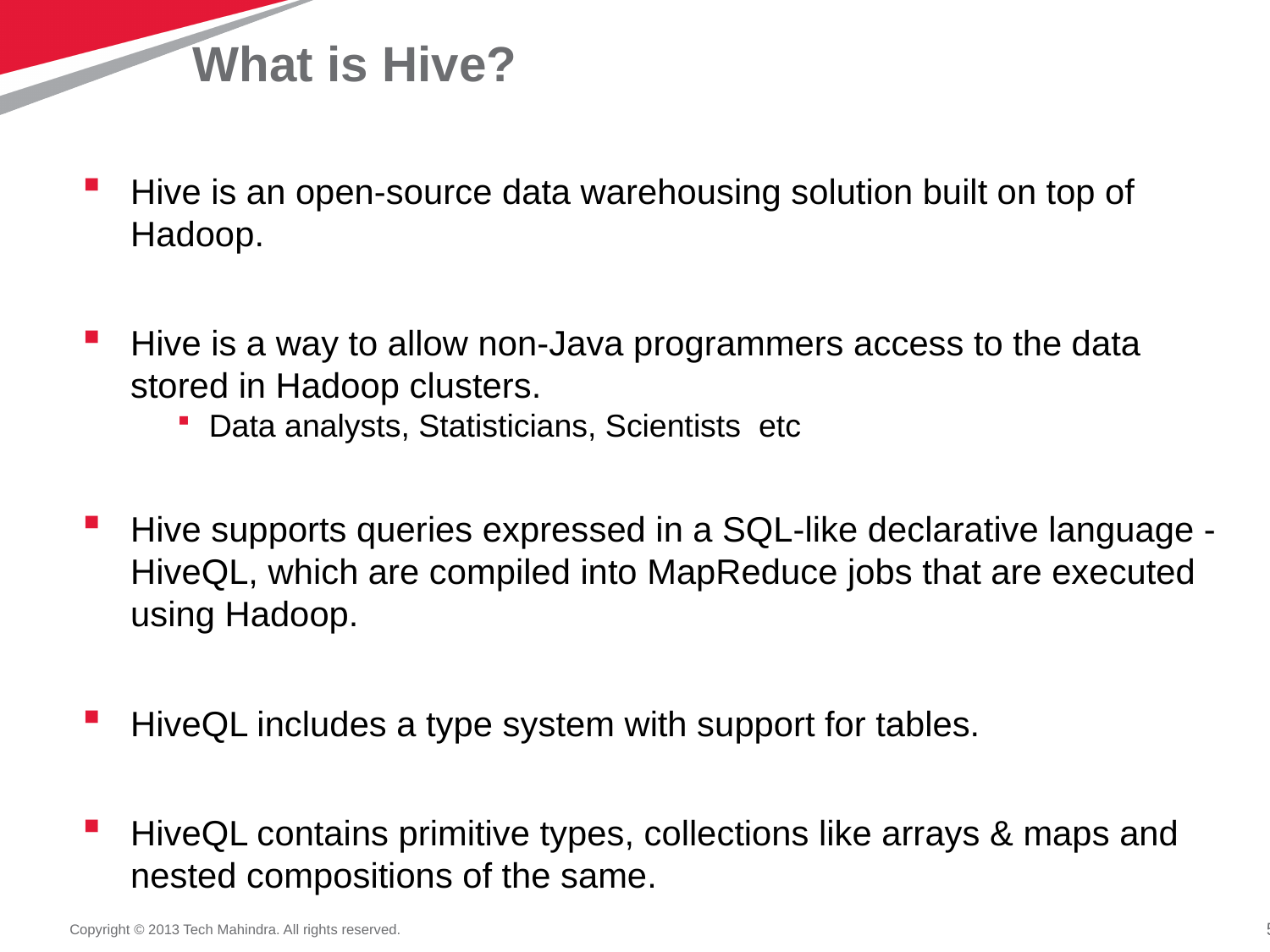

# What is Hive?
Hive is an open-source data warehousing solution built on top of  Hadoop.

Hive is a way to allow non-Java programmers access to the data stored in Hadoop clusters.
Data analysts, Statisticians, Scientists  etc

Hive supports queries expressed in a SQL-like declarative language - HiveQL, which are compiled into MapReduce jobs that are executed using Hadoop.

HiveQL includes a type system with support for tables.

HiveQL contains primitive types, collections like arrays & maps and nested compositions of the same.